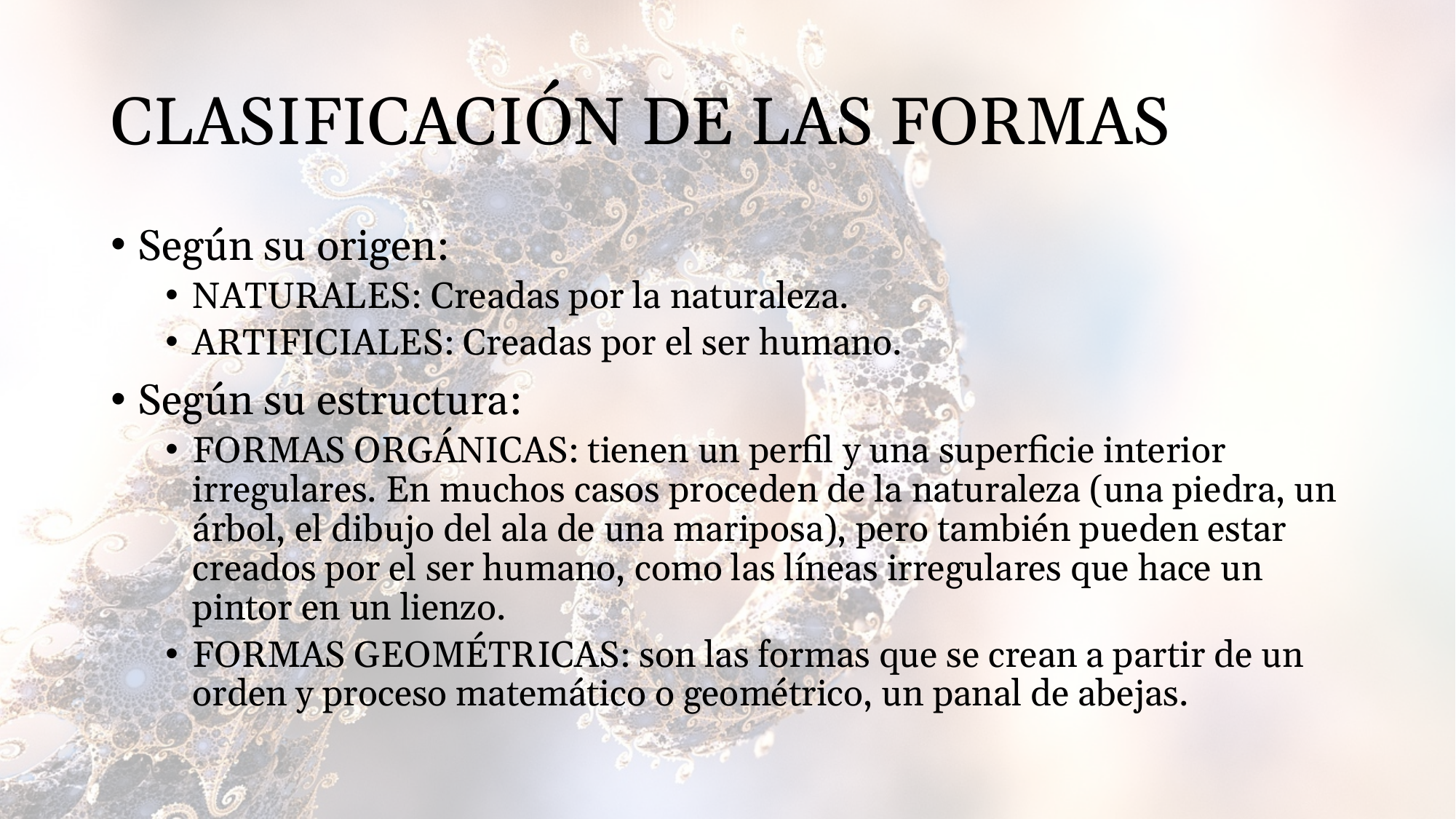

# CLASIFICACIÓN DE LAS FORMAS
Según su origen:
NATURALES: Creadas por la naturaleza.
ARTIFICIALES: Creadas por el ser humano.
Según su estructura:
FORMAS ORGÁNICAS: tienen un perfil y una superficie interior irregulares. En muchos casos proceden de la naturaleza (una piedra, un árbol, el dibujo del ala de una mariposa), pero también pueden estar creados por el ser humano, como las líneas irregulares que hace un pintor en un lienzo.
FORMAS GEOMÉTRICAS: son las formas que se crean a partir de un orden y proceso matemático o geométrico, un panal de abejas.